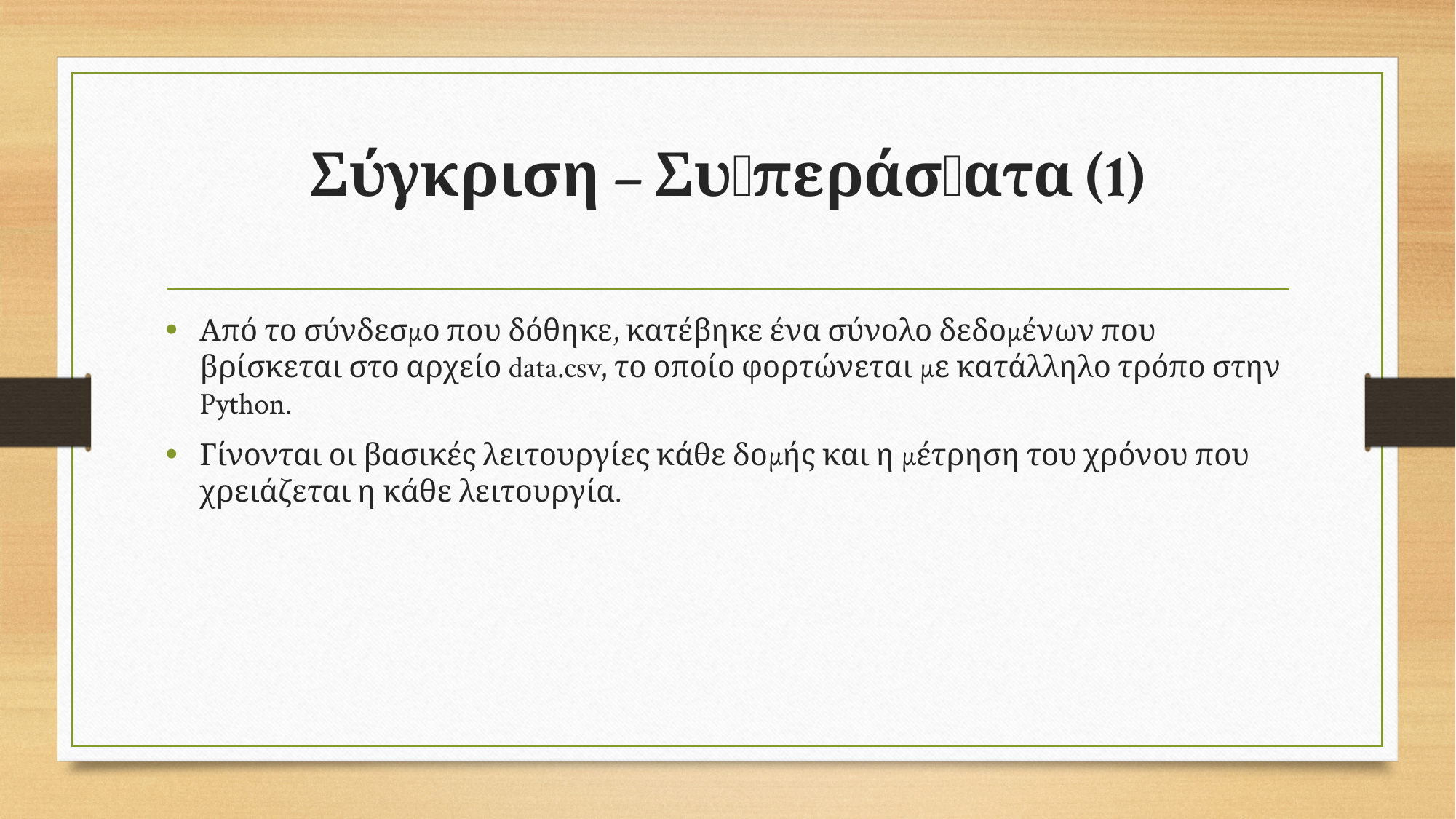

# Σύγκριση – Συμπεράσματα (1)
Από το σύνδεσμο που δόθηκε, κατέβηκε ένα σύνολο δεδομένων που βρίσκεται στο αρχείο data.csv, το οποίο φορτώνεται με κατάλληλο τρόπο στην Python.
Γίνονται οι βασικές λειτουργίες κάθε δομής και η μέτρηση του χρόνου που χρειάζεται η κάθε λειτουργία.